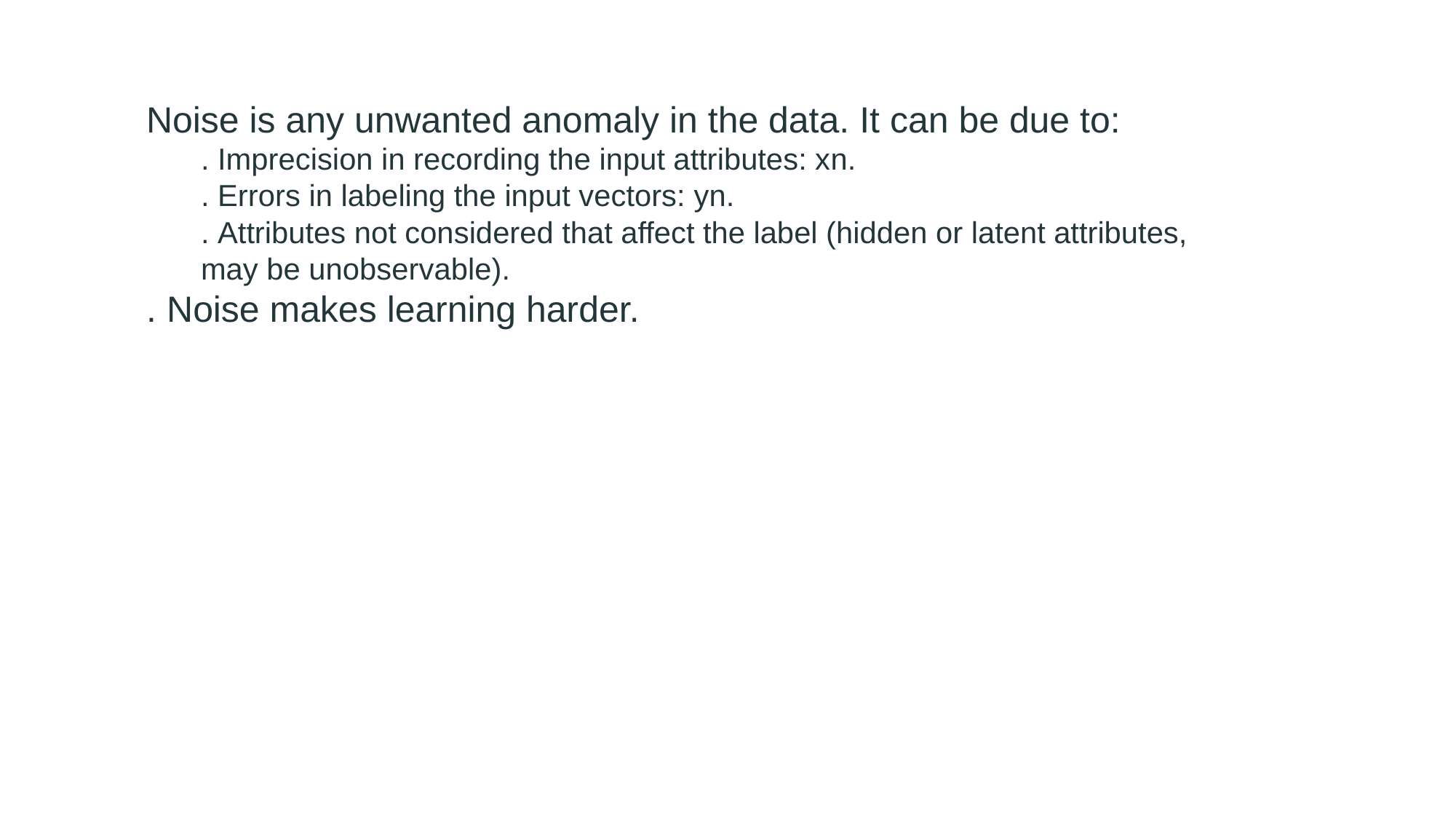

Noise is any unwanted anomaly in the data. It can be due to:
. Imprecision in recording the input attributes: xn.
. Errors in labeling the input vectors: yn.
. Attributes not considered that affect the label (hidden or latent attributes, may be unobservable).
. Noise makes learning harder.